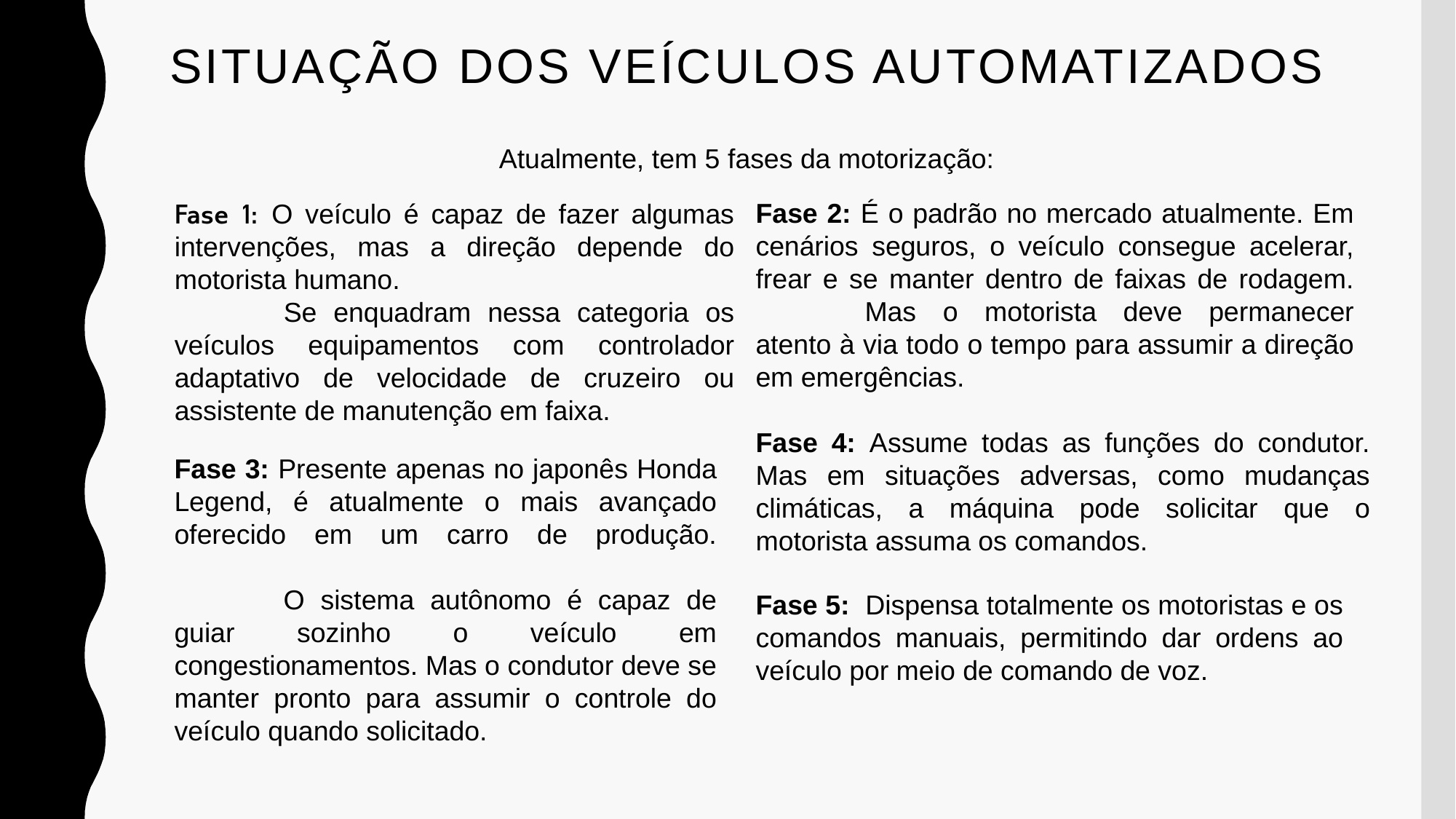

# SITUAÇÃO DOS VEÍCULOS AUTOMATIZADOS
Atualmente, tem 5 fases da motorização:
Fase 2: É o padrão no mercado atualmente. Em cenários seguros, o veículo consegue acelerar, frear e se manter dentro de faixas de rodagem. 	Mas o motorista deve permanecer atento à via todo o tempo para assumir a direção em emergências.
Fase 1: O veículo é capaz de fazer algumas intervenções, mas a direção depende do motorista humano.
	Se enquadram nessa categoria os veículos equipamentos com controlador adaptativo de velocidade de cruzeiro ou assistente de manutenção em faixa.
Fase 4: Assume todas as funções do condutor. Mas em situações adversas, como mudanças climáticas, a máquina pode solicitar que o motorista assuma os comandos.
Fase 3: Presente apenas no japonês Honda Legend, é atualmente o mais avançado oferecido em um carro de produção.
	O sistema autônomo é capaz de guiar sozinho o veículo em congestionamentos. Mas o condutor deve se manter pronto para assumir o controle do veículo quando solicitado.
Fase 5:  Dispensa totalmente os motoristas e os comandos manuais, permitindo dar ordens ao veículo por meio de comando de voz.